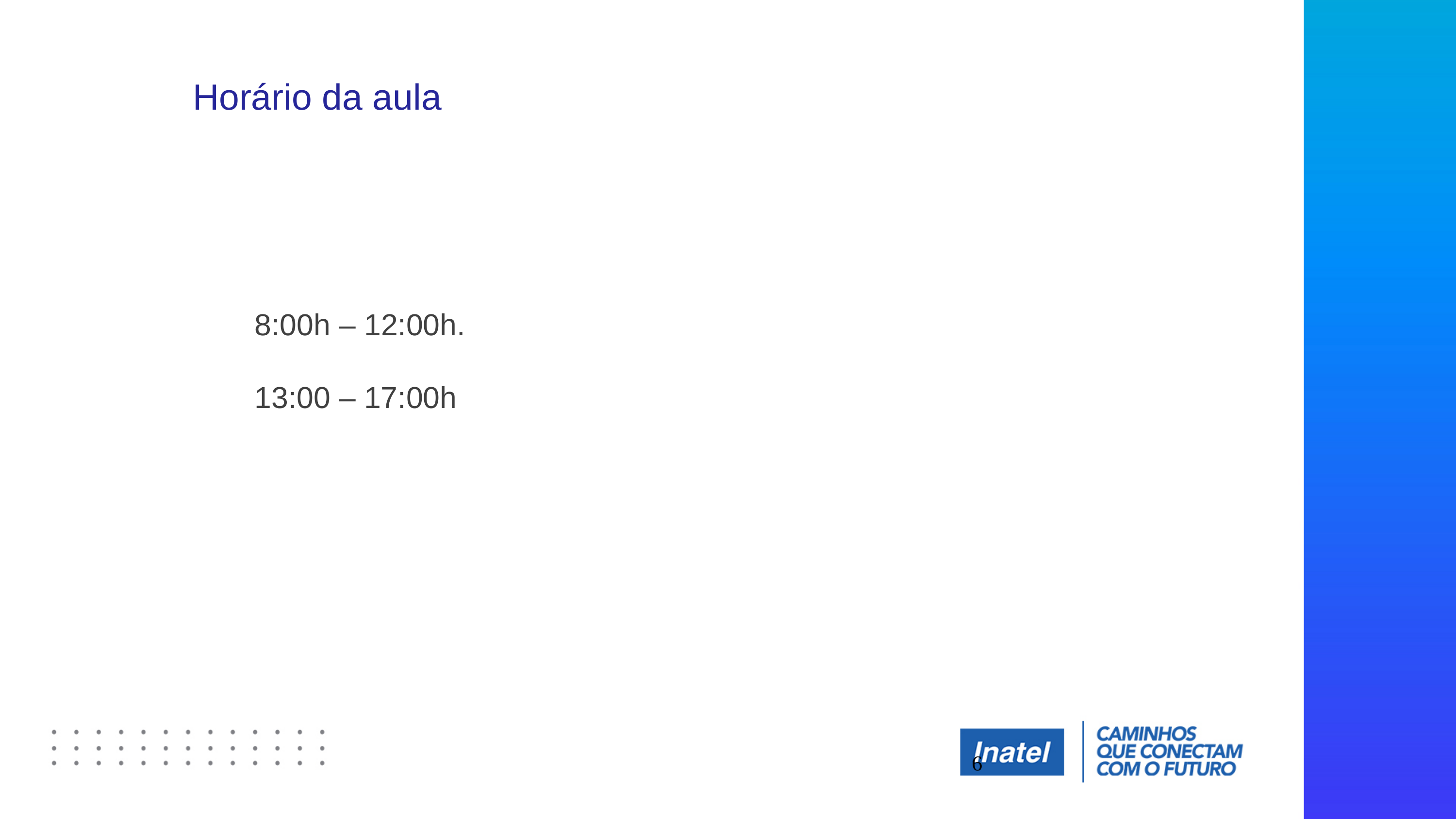

Horário da aula

8:00h – 12:00h.

13:00 – 17:00h
6